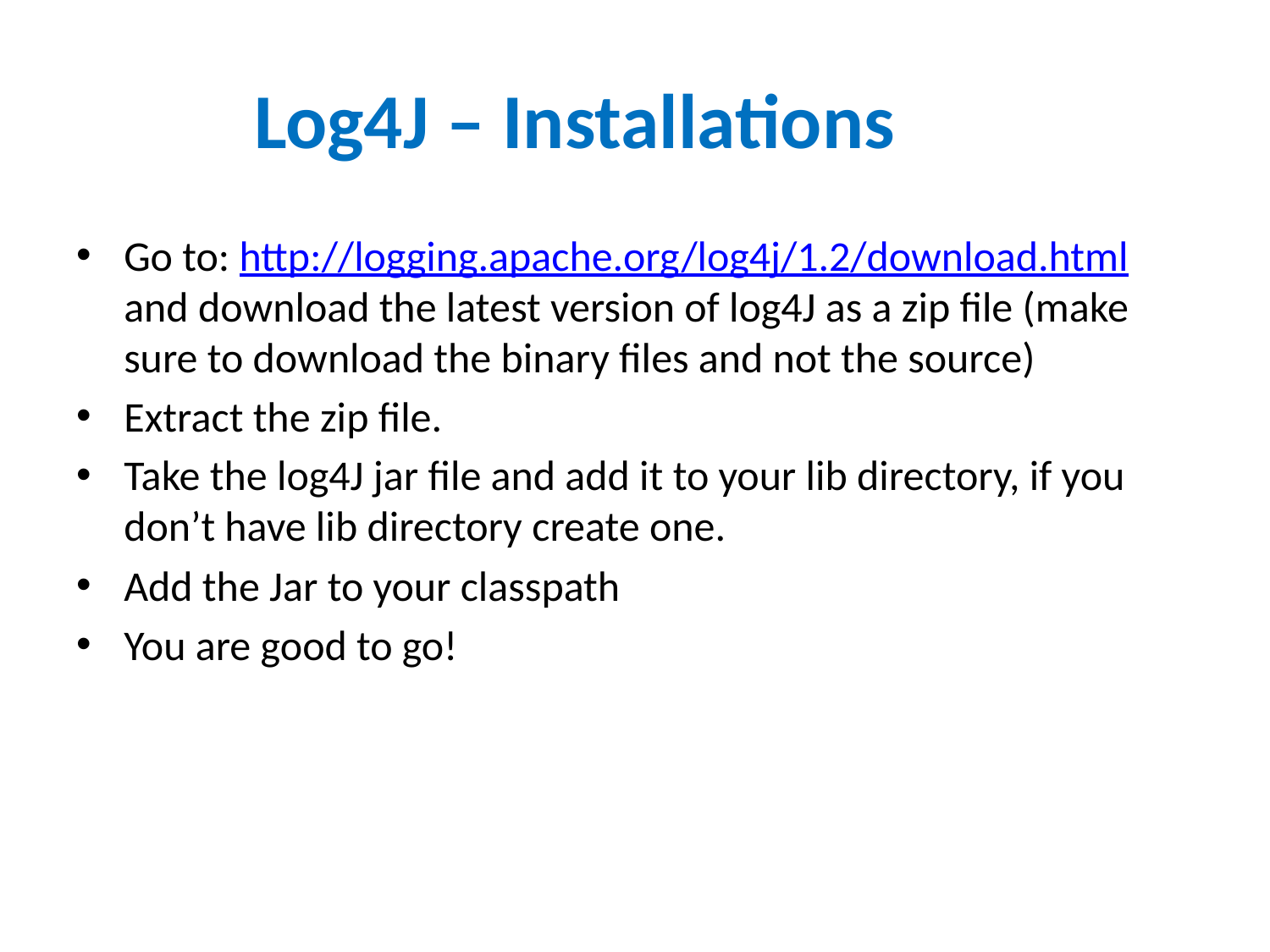

# Log4J – Installations
Go to: http://logging.apache.org/log4j/1.2/download.html and download the latest version of log4J as a zip file (make sure to download the binary files and not the source)
Extract the zip file.
Take the log4J jar file and add it to your lib directory, if you don’t have lib directory create one.
Add the Jar to your classpath
You are good to go!